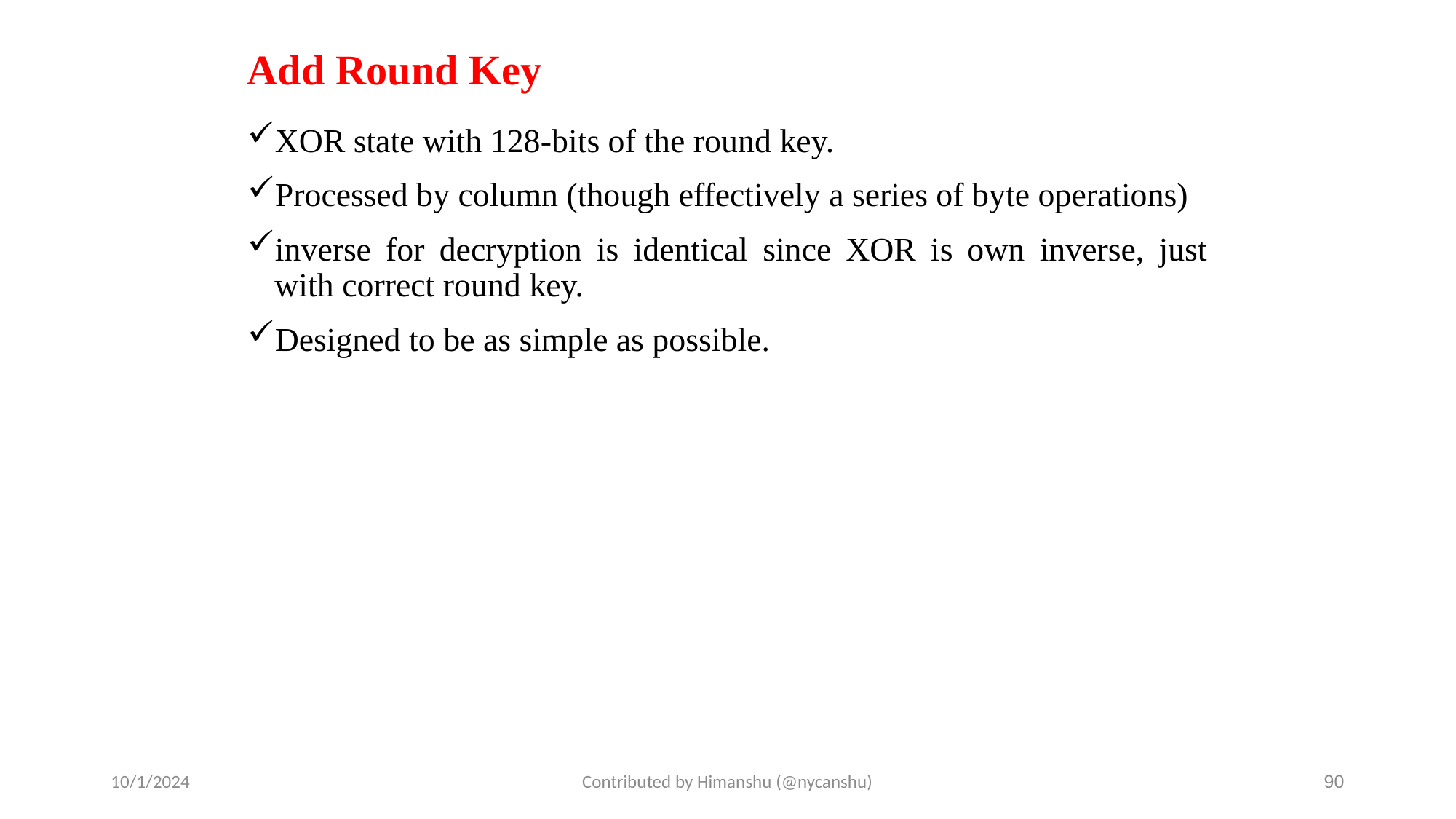

# Add Round Key
XOR state with 128-bits of the round key.
Processed by column (though effectively a series of byte operations)
inverse for decryption is identical since XOR is own inverse, just with correct round key.
Designed to be as simple as possible.

10/1/2024
Contributed by Himanshu (@nycanshu)
90